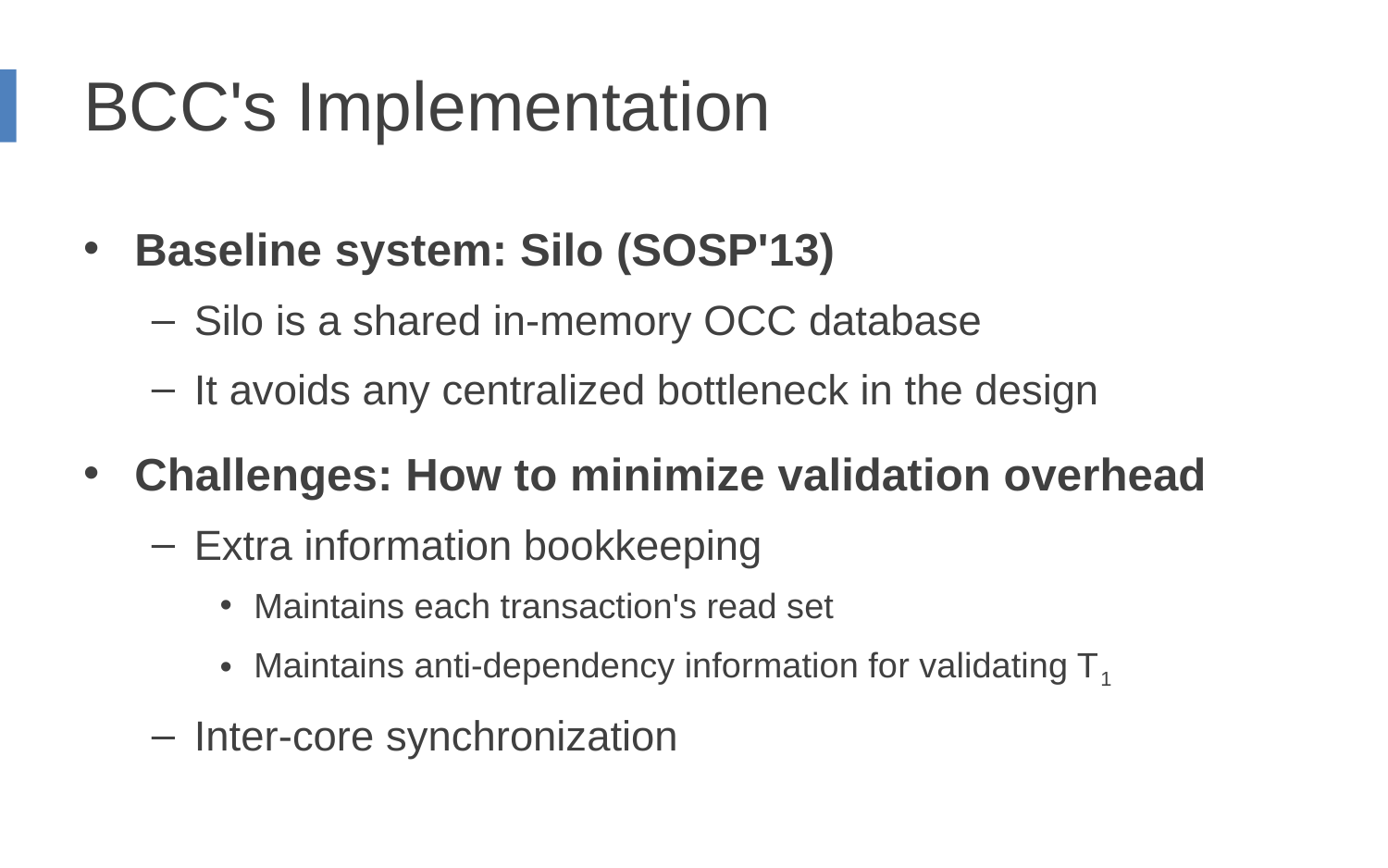

# BCC's Implementation
Baseline system: Silo (SOSP'13)
Silo is a shared in-memory OCC database
It avoids any centralized bottleneck in the design
Challenges: How to minimize validation overhead
Extra information bookkeeping
Maintains each transaction's read set
Maintains anti-dependency information for validating T1
Inter-core synchronization